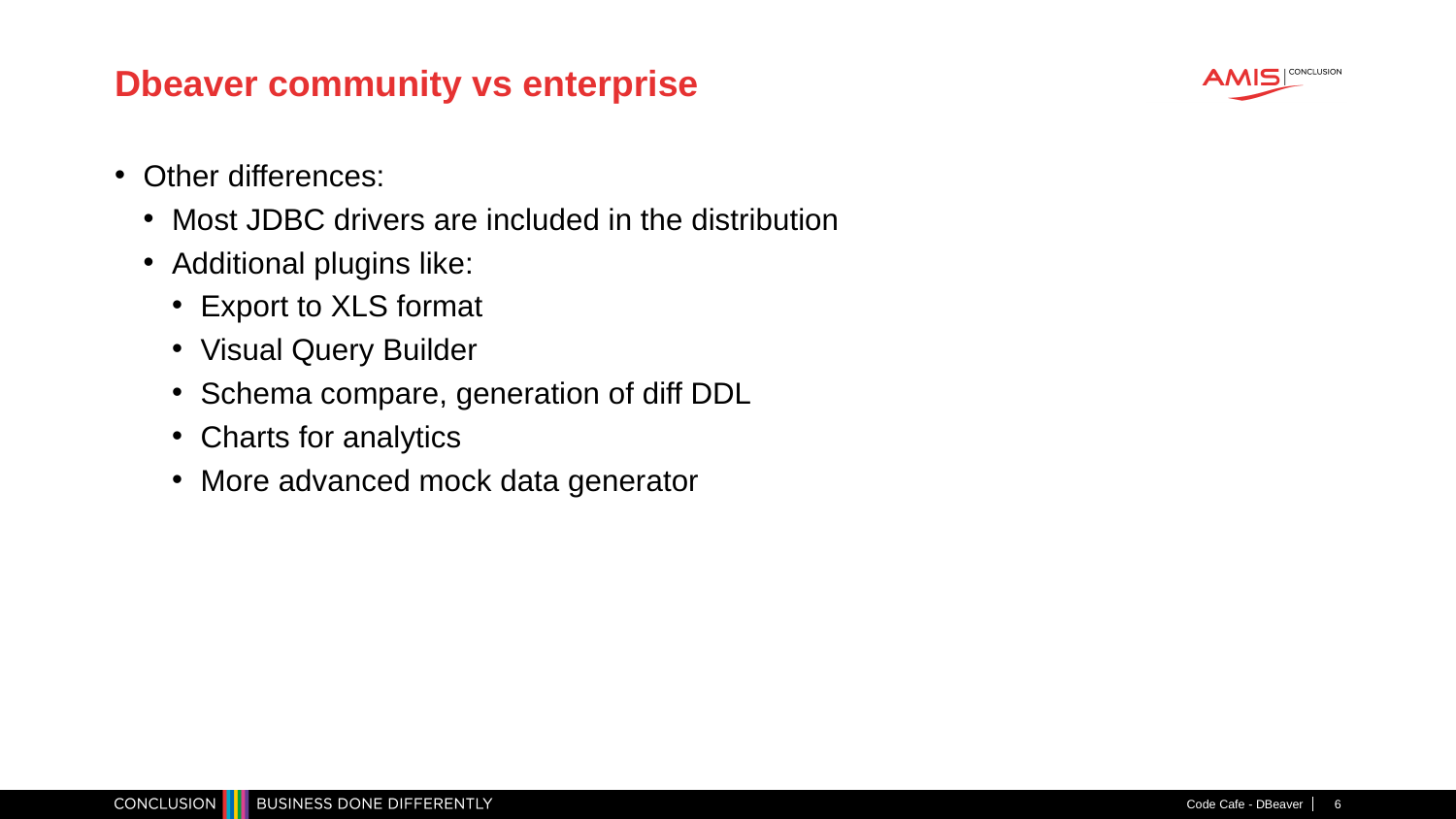

# Dbeaver community vs enterprise
Other differences:
Most JDBC drivers are included in the distribution
Additional plugins like:
Export to XLS format
Visual Query Builder
Schema compare, generation of diff DDL
Charts for analytics
More advanced mock data generator

Code Cafe - DBeaver
6